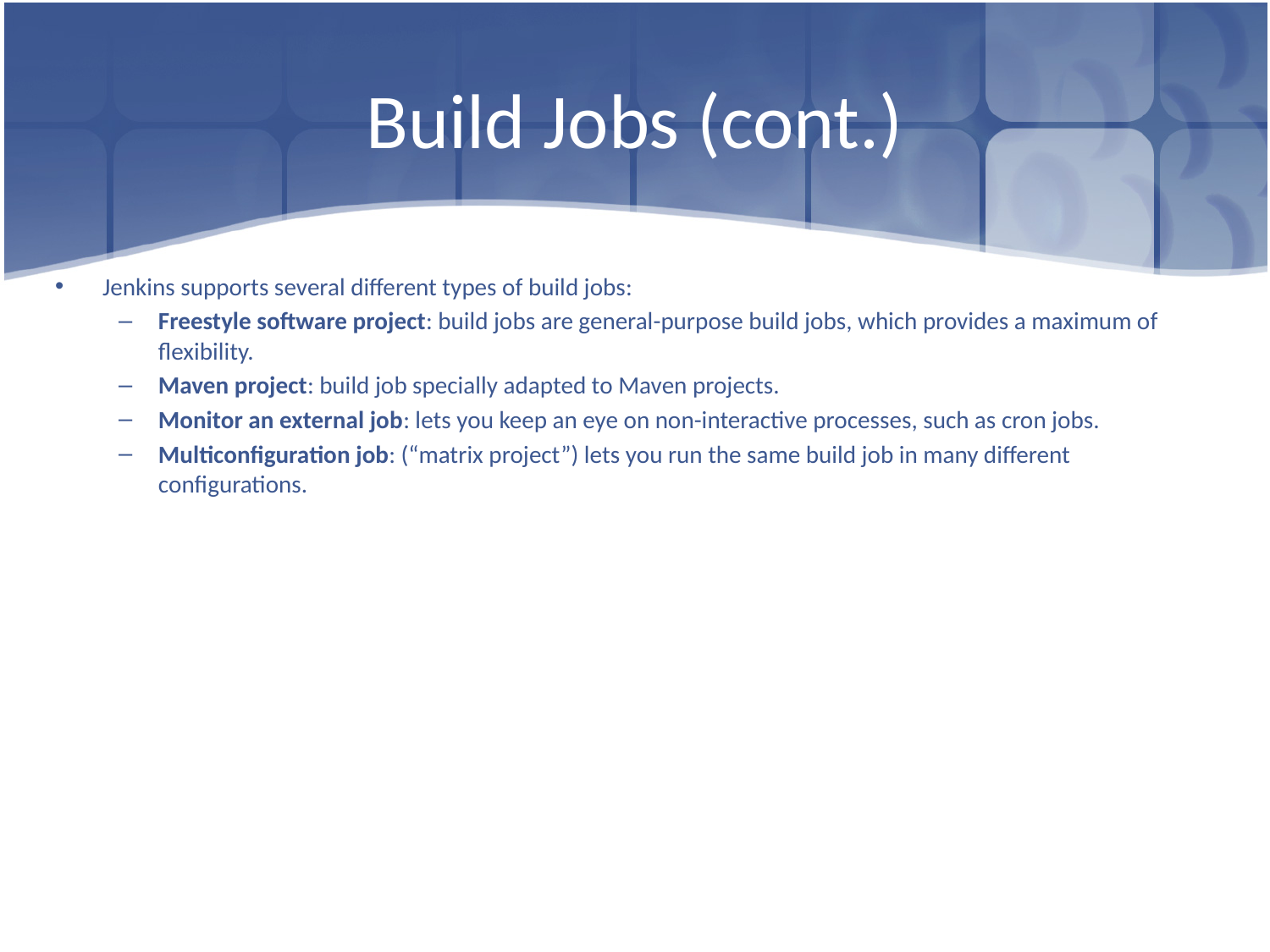

# Build Jobs (cont.)
Jenkins supports several different types of build jobs:
Freestyle software project: build jobs are general-purpose build jobs, which provides a maximum of flexibility.
Maven project: build job specially adapted to Maven projects.
Monitor an external job: lets you keep an eye on non-interactive processes, such as cron jobs.
Multiconfiguration job: (“matrix project”) lets you run the same build job in many different configurations.